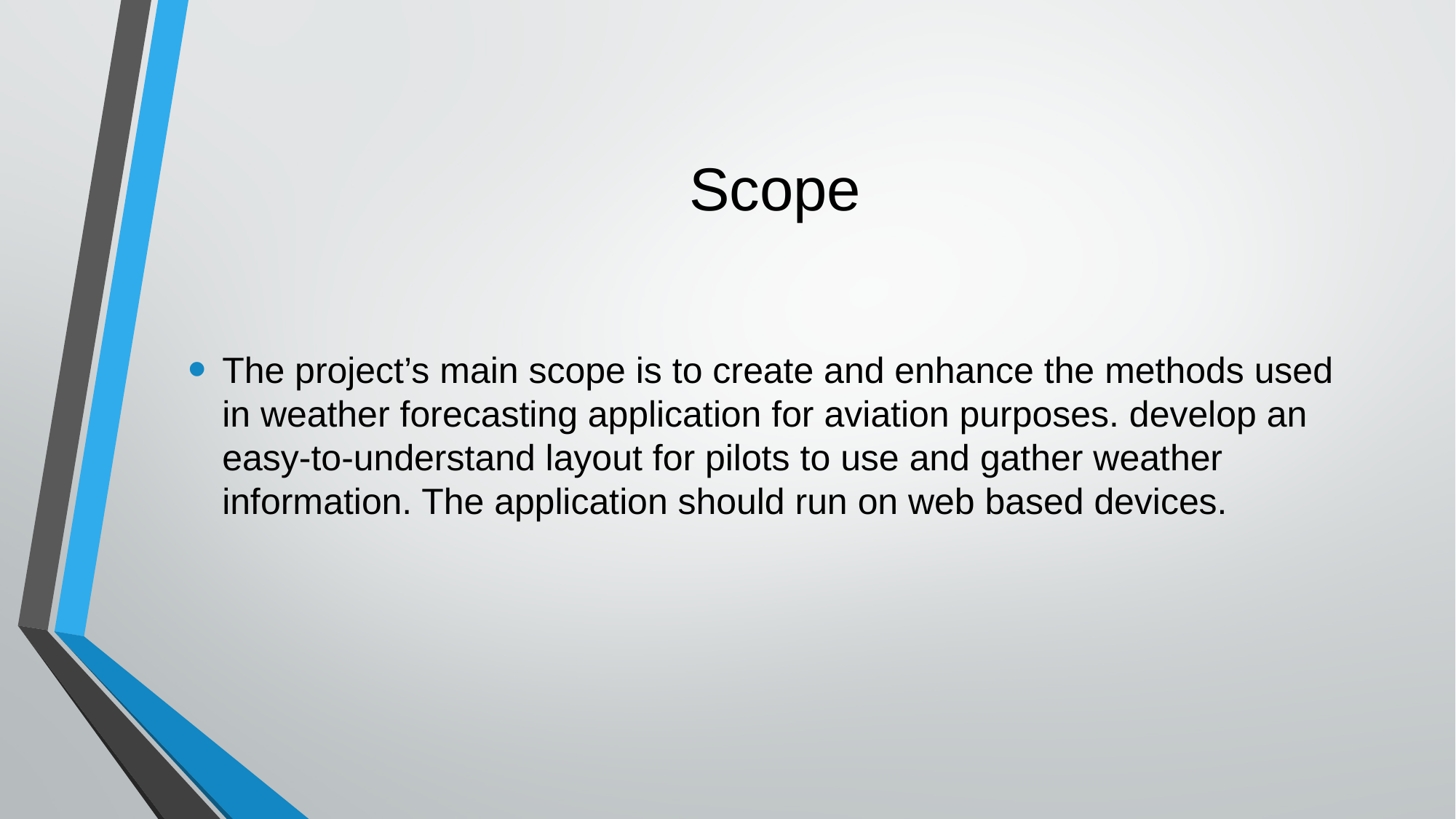

# Scope
The project’s main scope is to create and enhance the methods used in weather forecasting application for aviation purposes. develop an easy-to-understand layout for pilots to use and gather weather information. The application should run on web based devices.